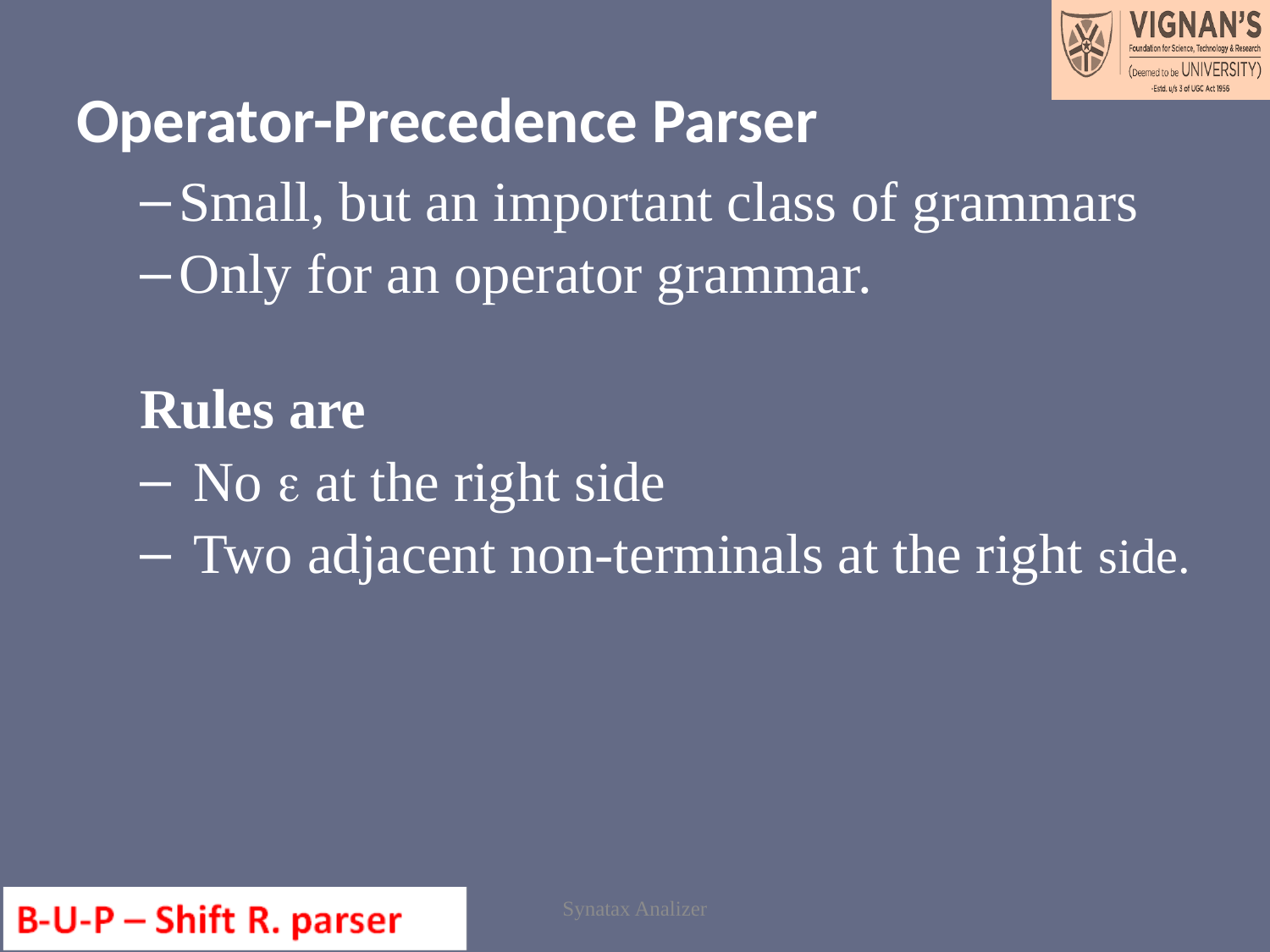

# Operator-Precedence Parser
Small, but an important class of grammars
Only for an operator grammar.

Rules are
 No ε at the right side
 Two adjacent non-terminals at the right side.

Synatax Analizer